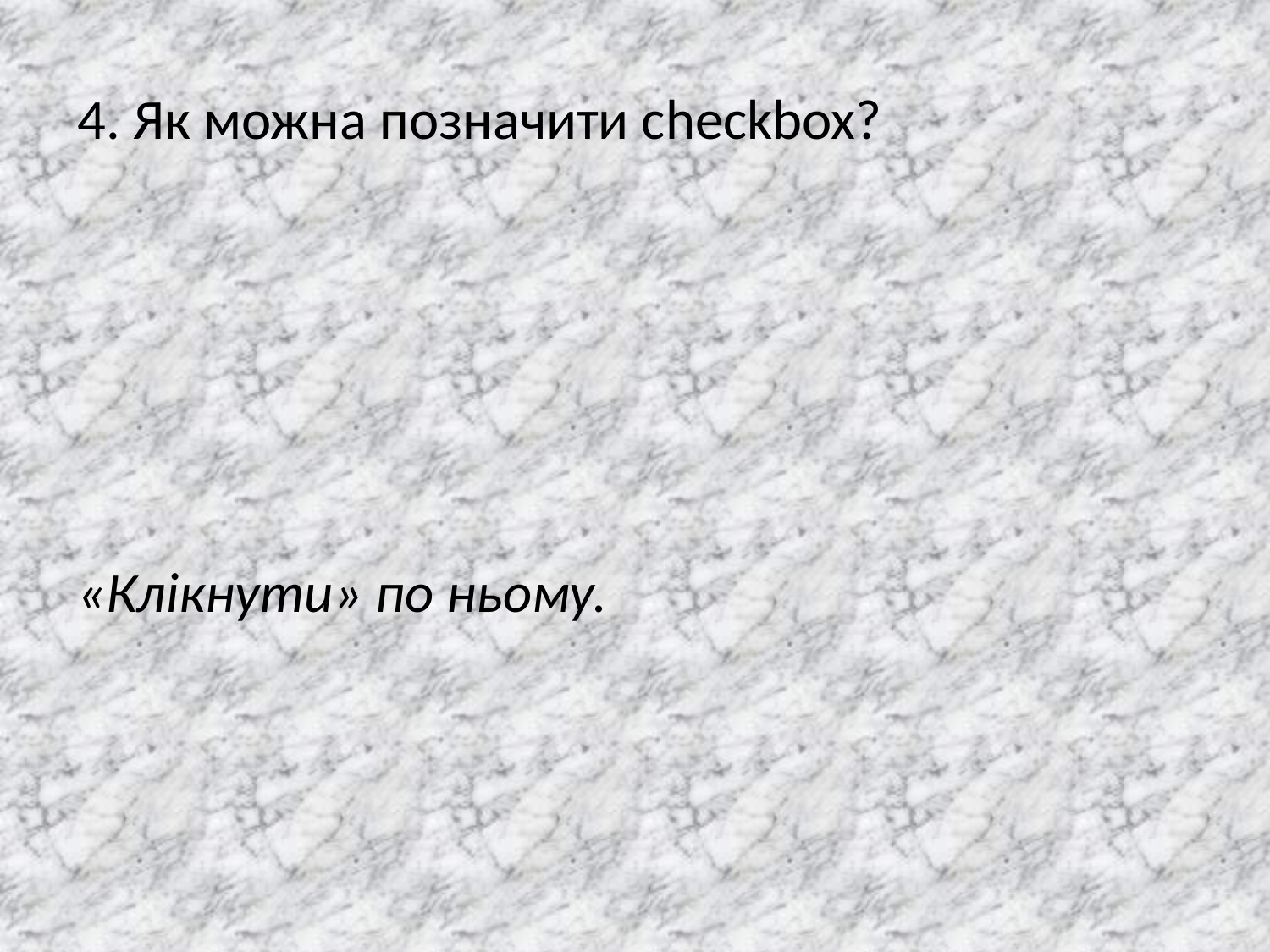

4. Як можна позначити checkbox?

«Клікнути» по ньому.